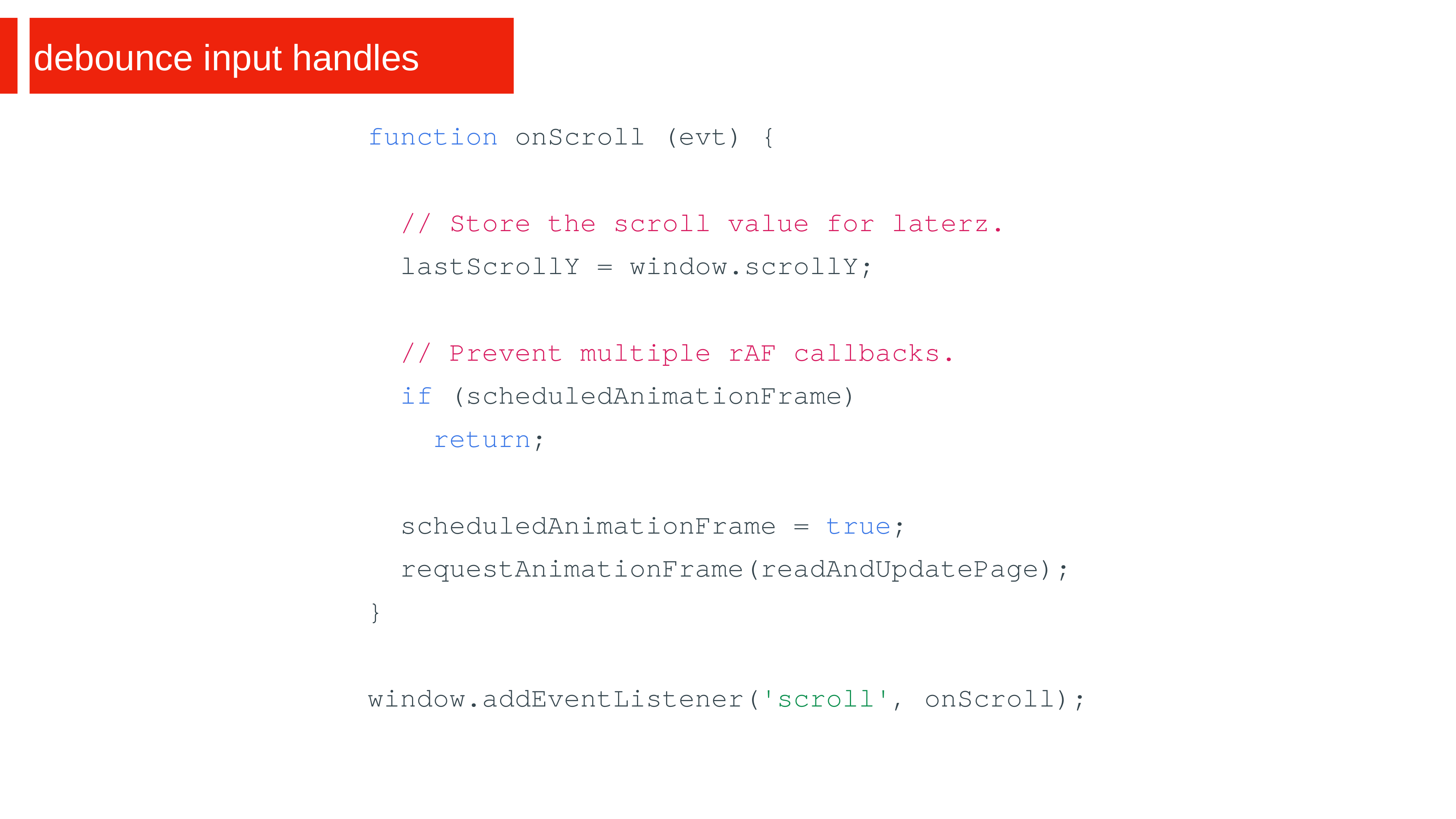

debounce input handles
function onScroll (evt) {

  // Store the scroll value for laterz.
  lastScrollY = window.scrollY;

  // Prevent multiple rAF callbacks.
  if (scheduledAnimationFrame)
    return;

  scheduledAnimationFrame = true;
  requestAnimationFrame(readAndUpdatePage);
}

window.addEventListener('scroll', onScroll);